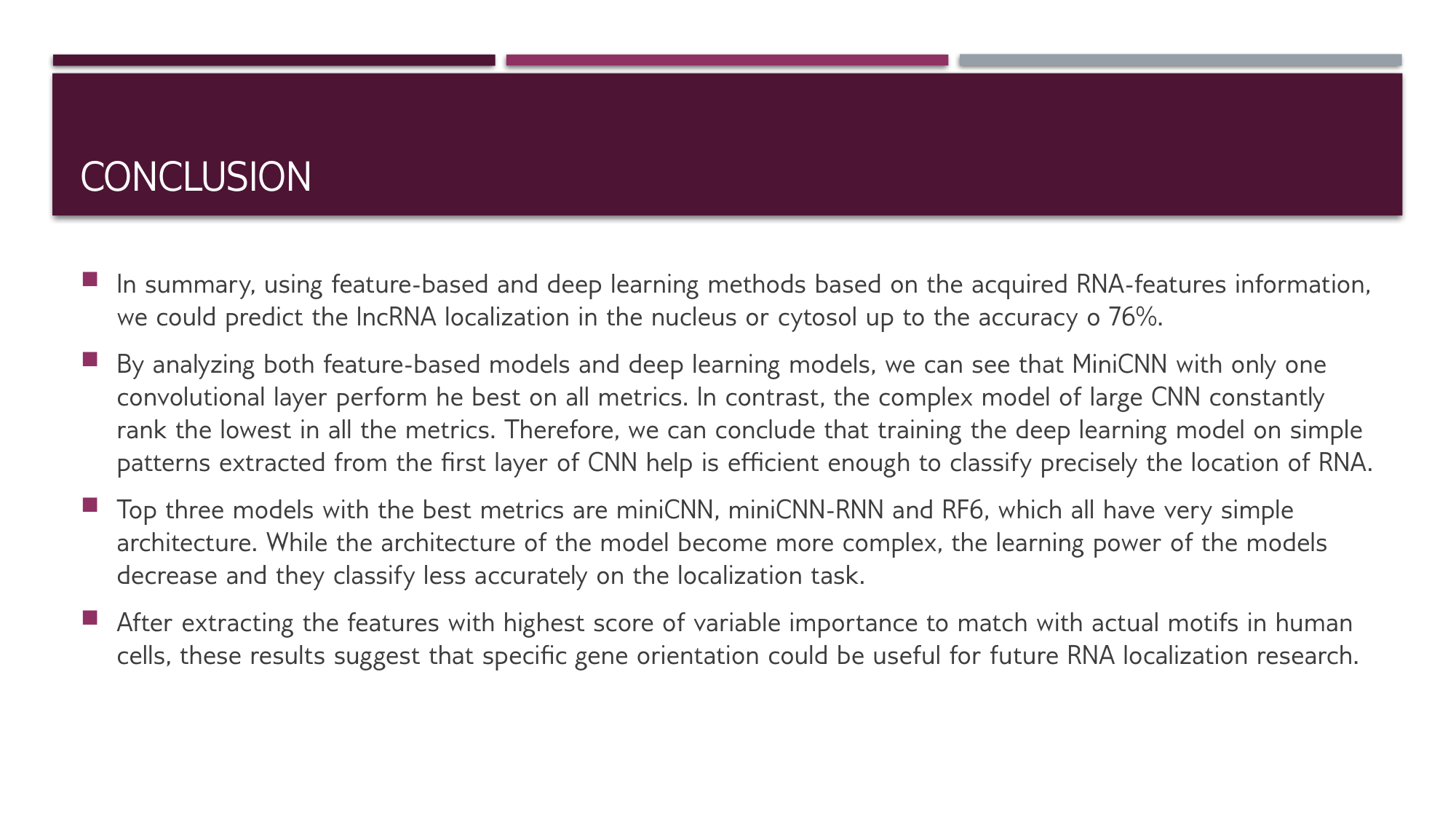

# Conclusion
In summary, using feature-based and deep learning methods based on the acquired RNA-features information, we could predict the lncRNA localization in the nucleus or cytosol up to the accuracy o 76%.
By analyzing both feature-based models and deep learning models, we can see that MiniCNN with only one convolutional layer perform he best on all metrics. In contrast, the complex model of large CNN constantly rank the lowest in all the metrics. Therefore, we can conclude that training the deep learning model on simple patterns extracted from the first layer of CNN help is efficient enough to classify precisely the location of RNA.
Top three models with the best metrics are miniCNN, miniCNN-RNN and RF6, which all have very simple architecture. While the architecture of the model become more complex, the learning power of the models decrease and they classify less accurately on the localization task.
After extracting the features with highest score of variable importance to match with actual motifs in human cells, these results suggest that specific gene orientation could be useful for future RNA localization research.